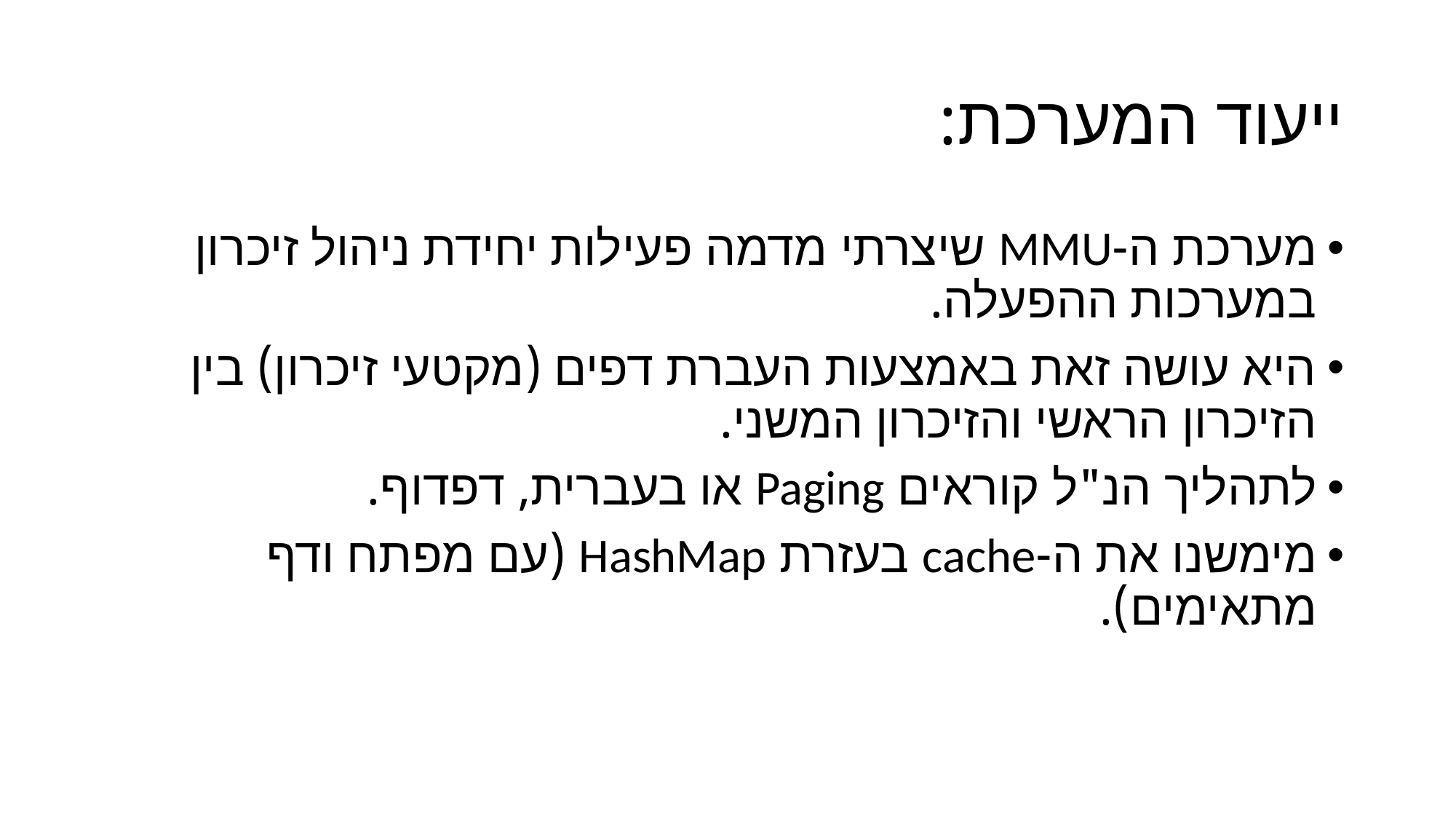

# ייעוד המערכת:
מערכת ה-MMU שיצרתי מדמה פעילות יחידת ניהול זיכרון במערכות ההפעלה.
היא עושה זאת באמצעות העברת דפים (מקטעי זיכרון) בין הזיכרון הראשי והזיכרון המשני.
לתהליך הנ"ל קוראים Paging או בעברית, דפדוף.
מימשנו את ה-cache בעזרת HashMap (עם מפתח ודף מתאימים).